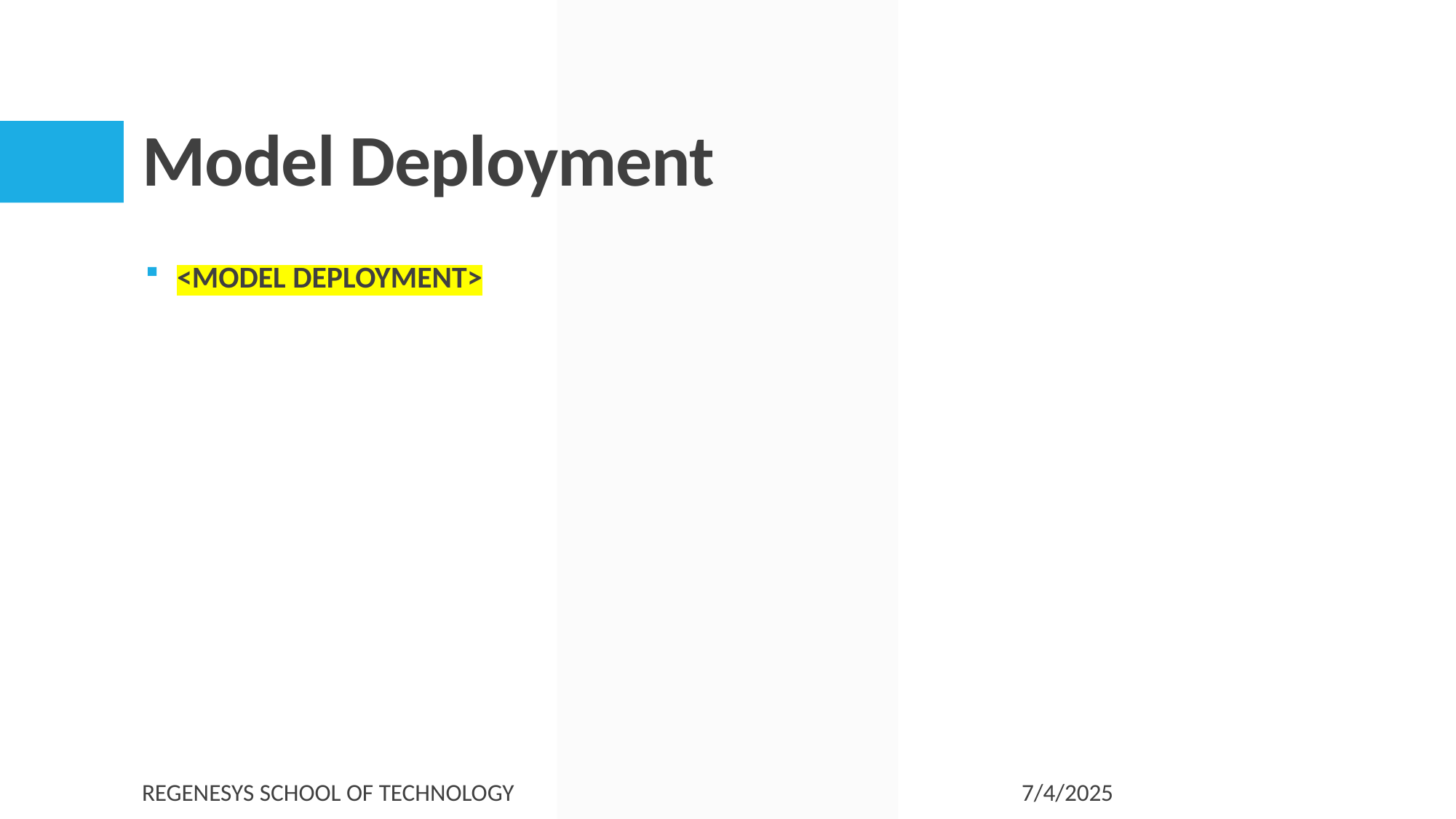

# Model Deployment
<MODEL DEPLOYMENT>
Regenesys School of Technology
7/4/2025